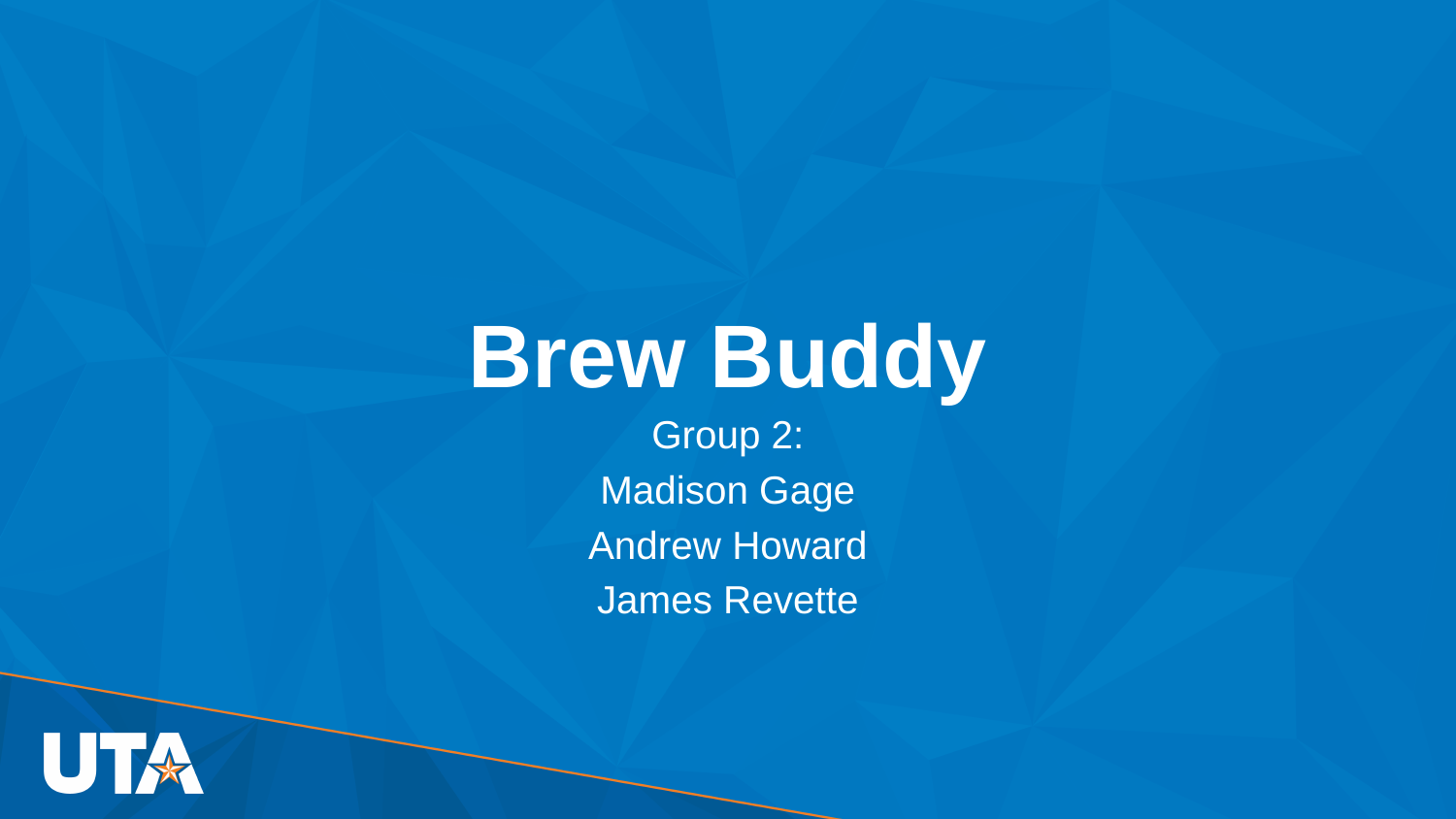

# Brew Buddy
Group 2:
Madison Gage
Andrew Howard
James Revette